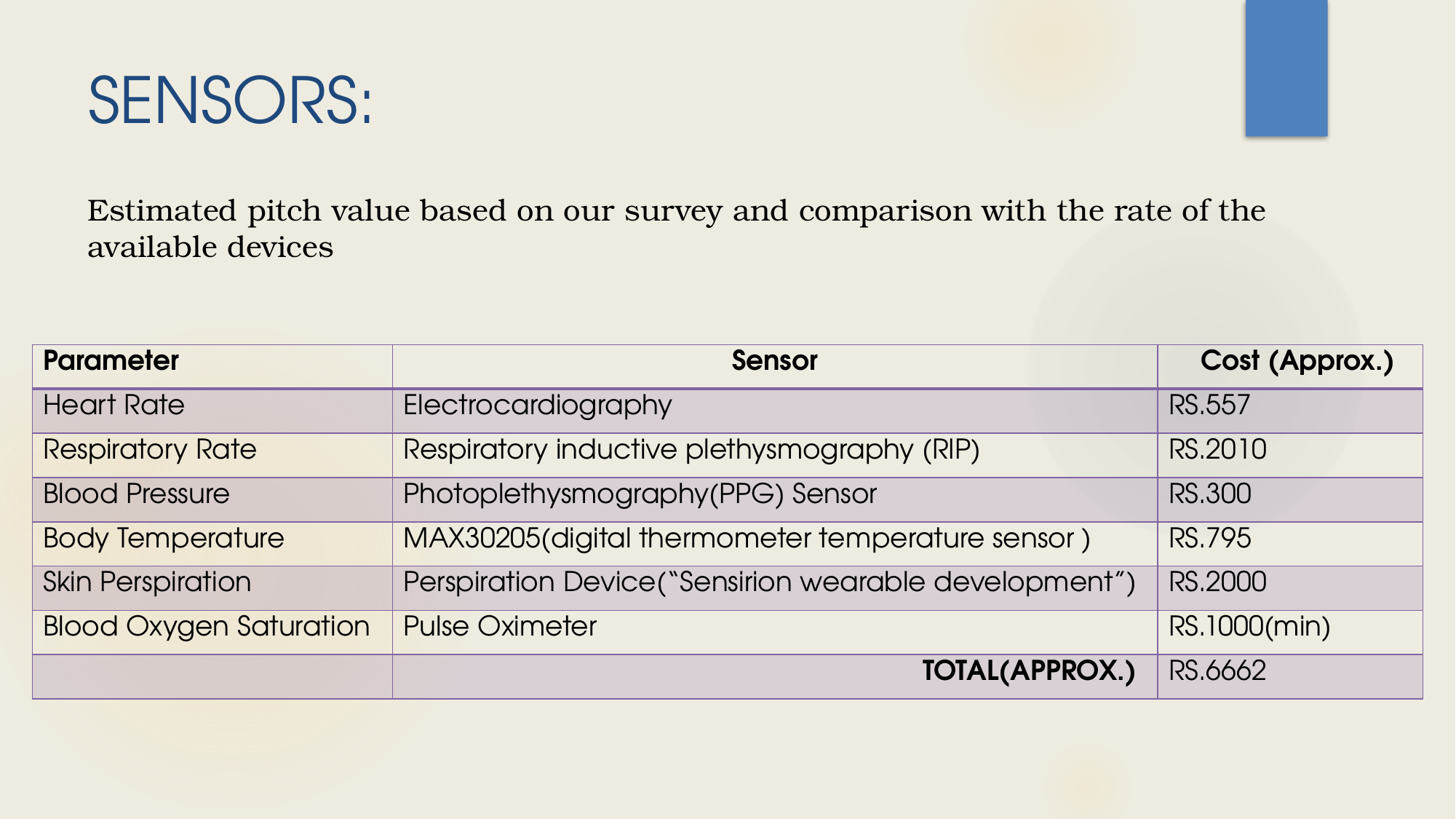

# SENSORS:
Estimated pitch value based on our survey and comparison with the rate of the available devices
| Parameter | Sensor | Cost (Approx.) |
| --- | --- | --- |
| Heart Rate | Electrocardiography | RS.557 |
| Respiratory Rate | Respiratory inductive plethysmography (RIP) | RS.2010 |
| Blood Pressure | Photoplethysmography(PPG) Sensor | RS.300 |
| Body Temperature | MAX30205(digital thermometer temperature sensor ) | RS.795 |
| Skin Perspiration | Perspiration Device(“Sensirion wearable development”) | RS.2000 |
| Blood Oxygen Saturation | Pulse Oximeter | RS.1000(min) |
|  | TOTAL(APPROX.) | RS.6662 |